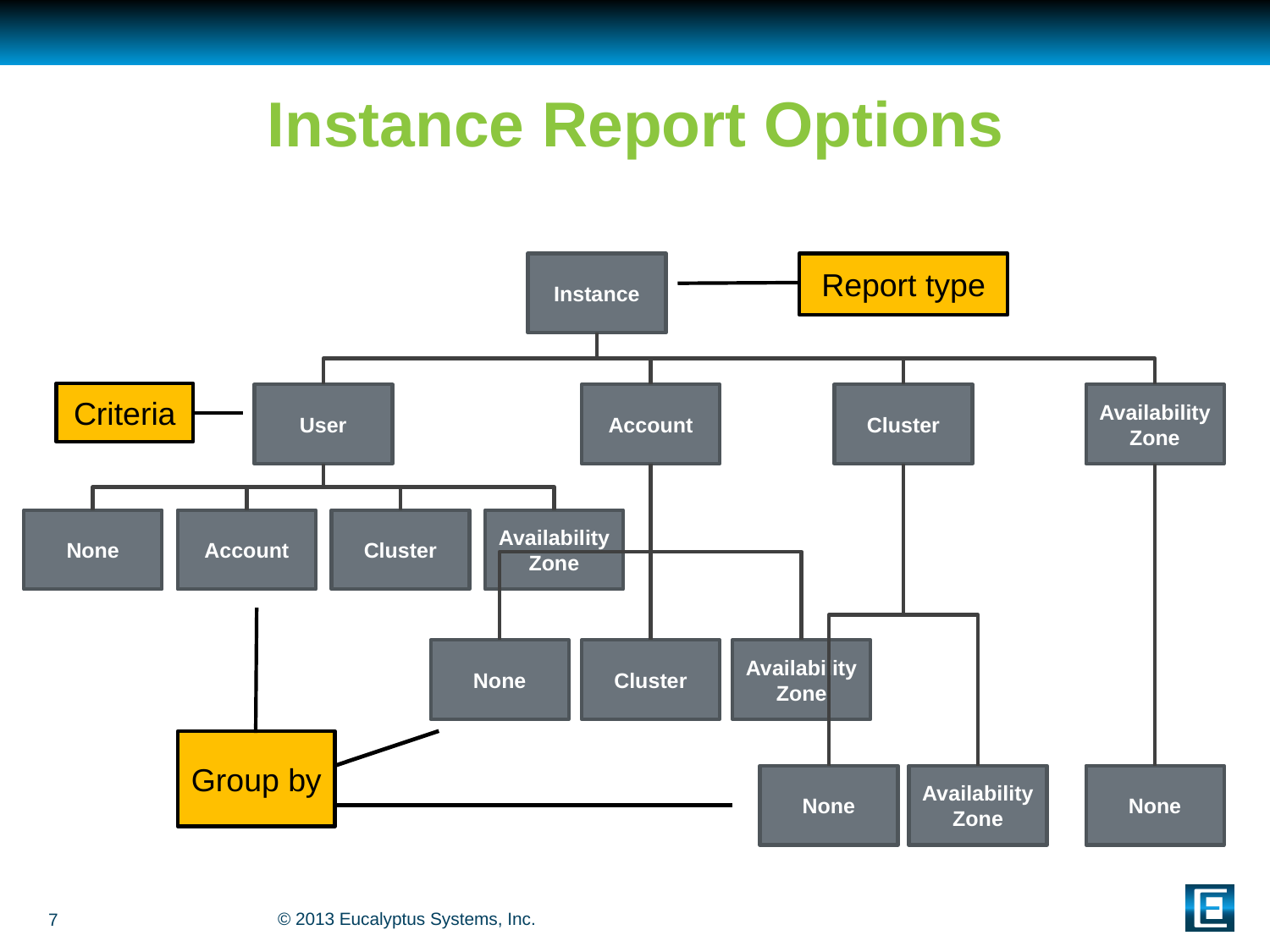

# Instance Report Options
Instance
Report type
Criteria
User
Account
Cluster
Availability Zone
None
Account
Cluster
Availability Zone
None
Cluster
Availability Zone
Group by
None
Availability Zone
None
7